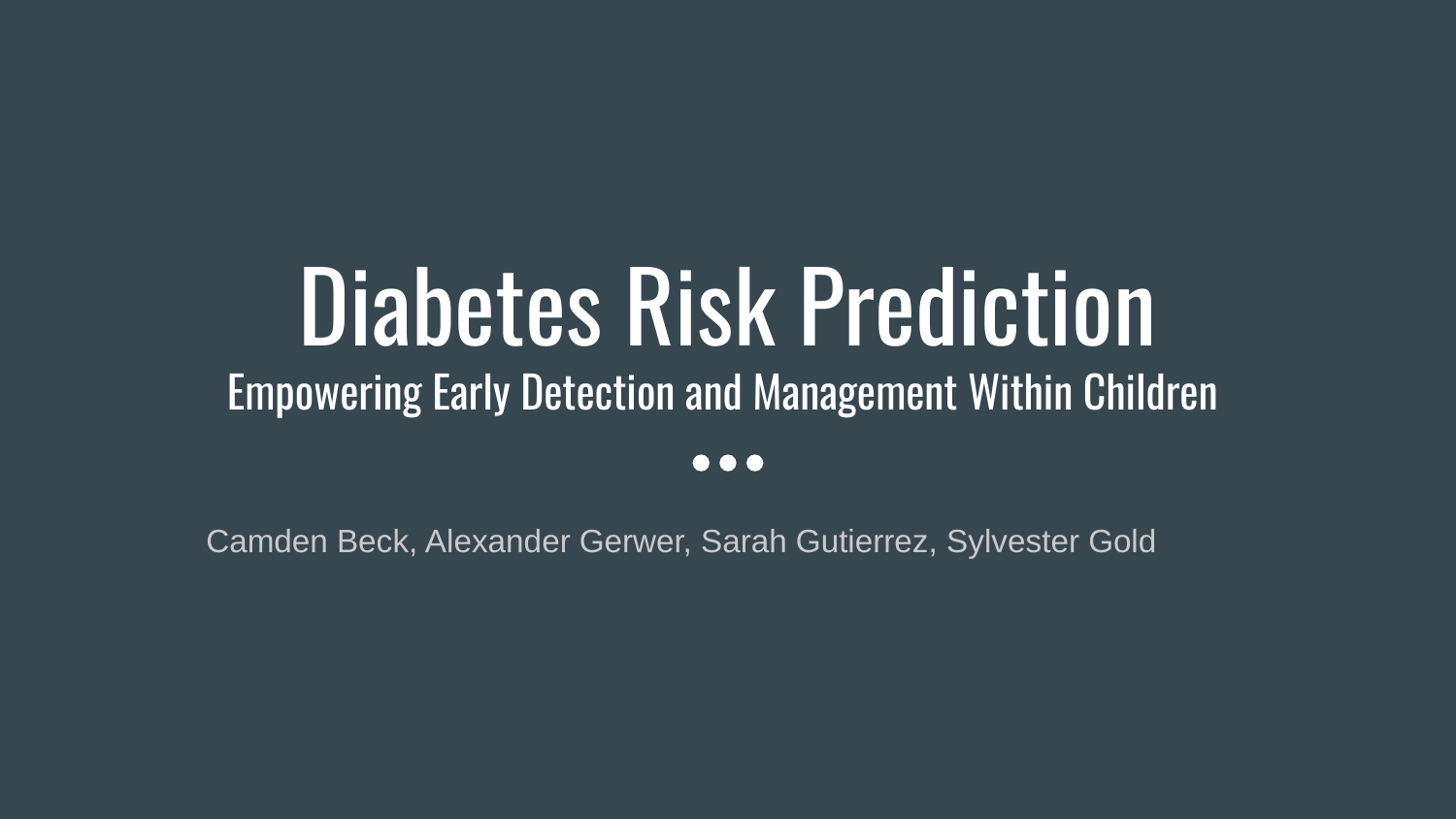

# Diabetes Risk Prediction
Empowering Early Detection and Management Within Children
Camden Beck, Alexander Gerwer, Sarah Gutierrez, Sylvester Gold